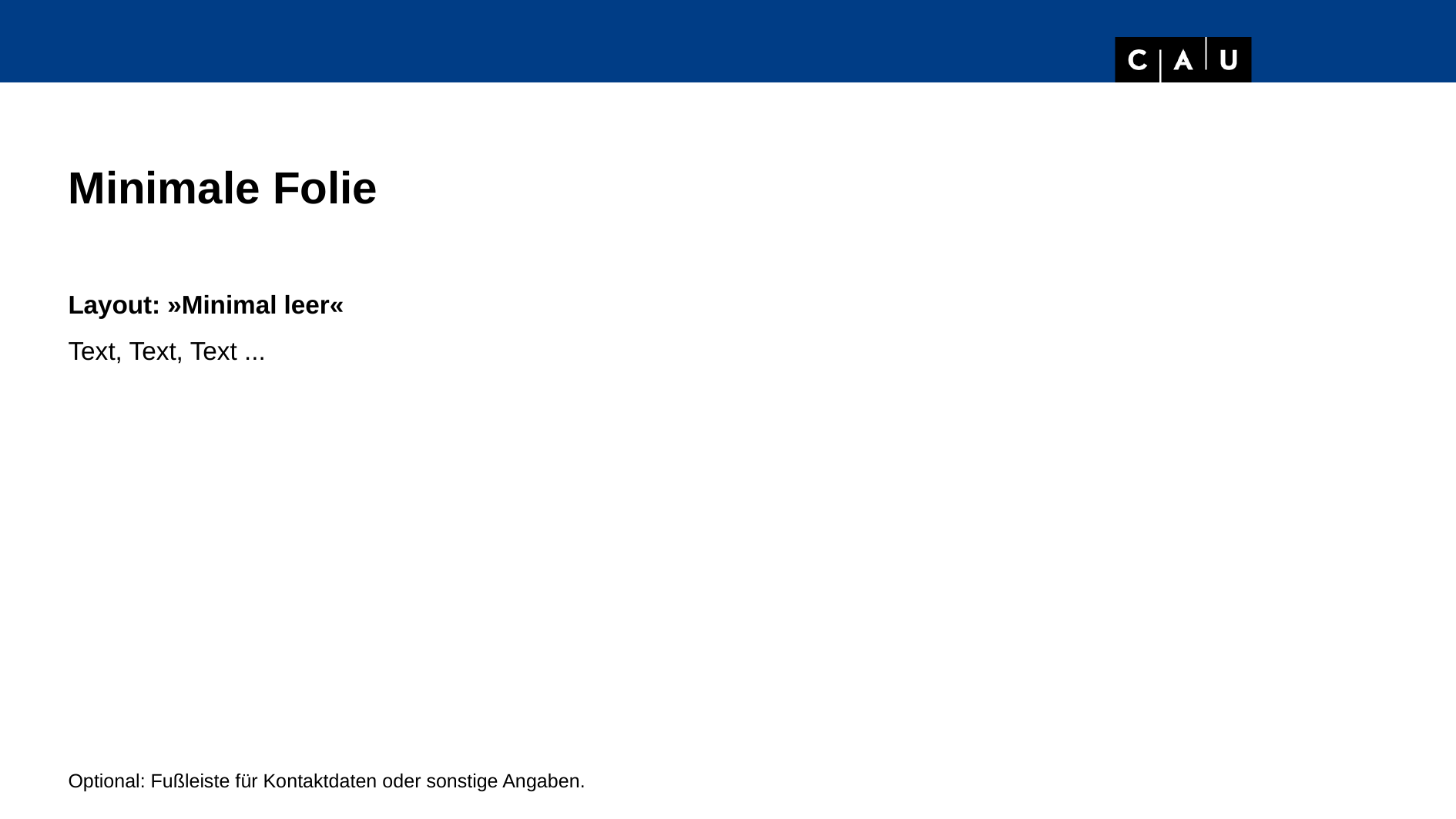

Minimale Folie
Layout: »Minimal leer«
Text, Text, Text ...

Optional: Fußleiste für Kontaktdaten oder sonstige Angaben.